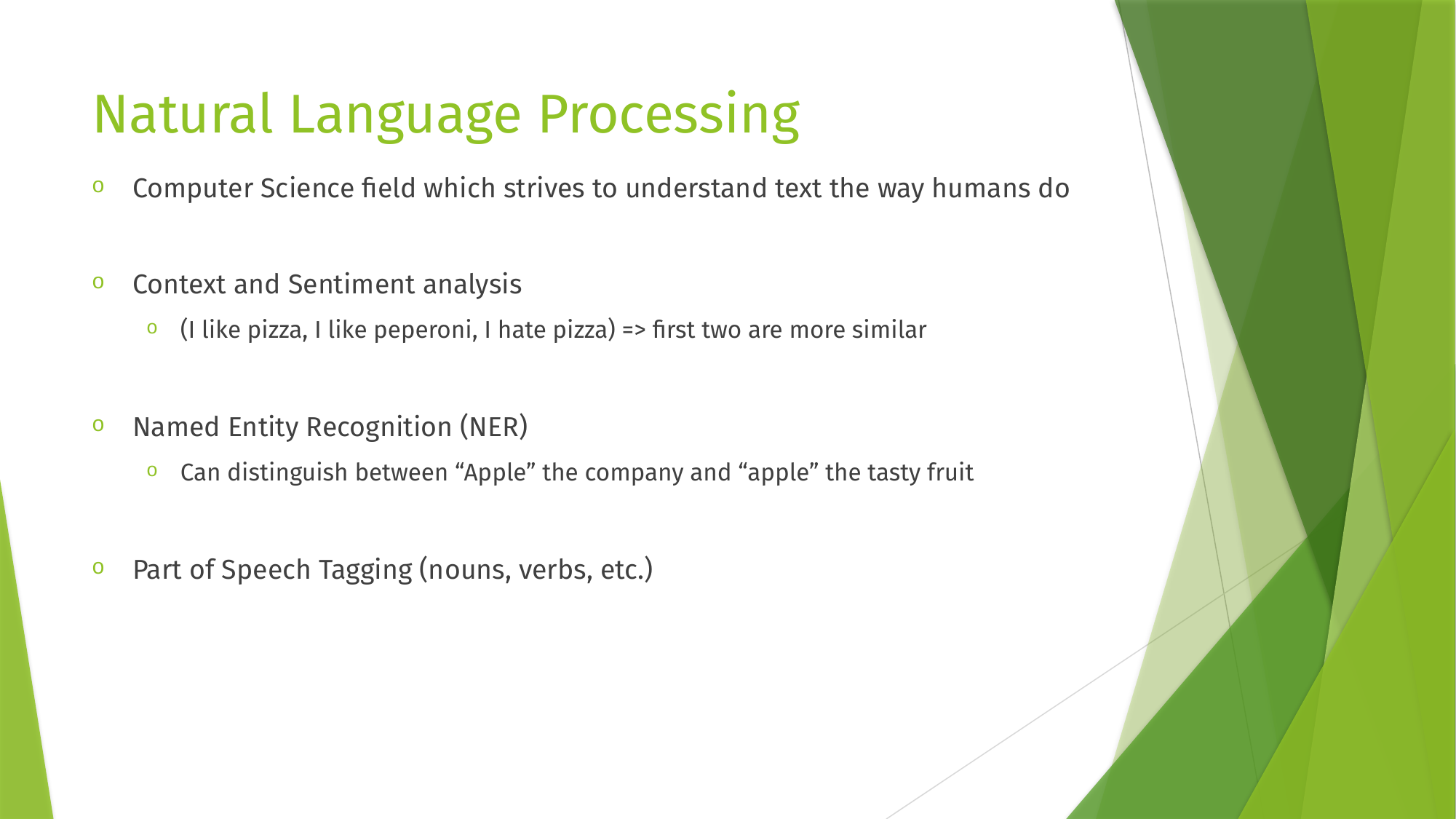

# Natural Language Processing
Computer Science field which strives to understand text the way humans do

Context and Sentiment analysis
(I like pizza, I like peperoni, I hate pizza) => first two are more similar

Named Entity Recognition (NER)
Can distinguish between “Apple” the company and “apple” the tasty fruit

Part of Speech Tagging (nouns, verbs, etc.)